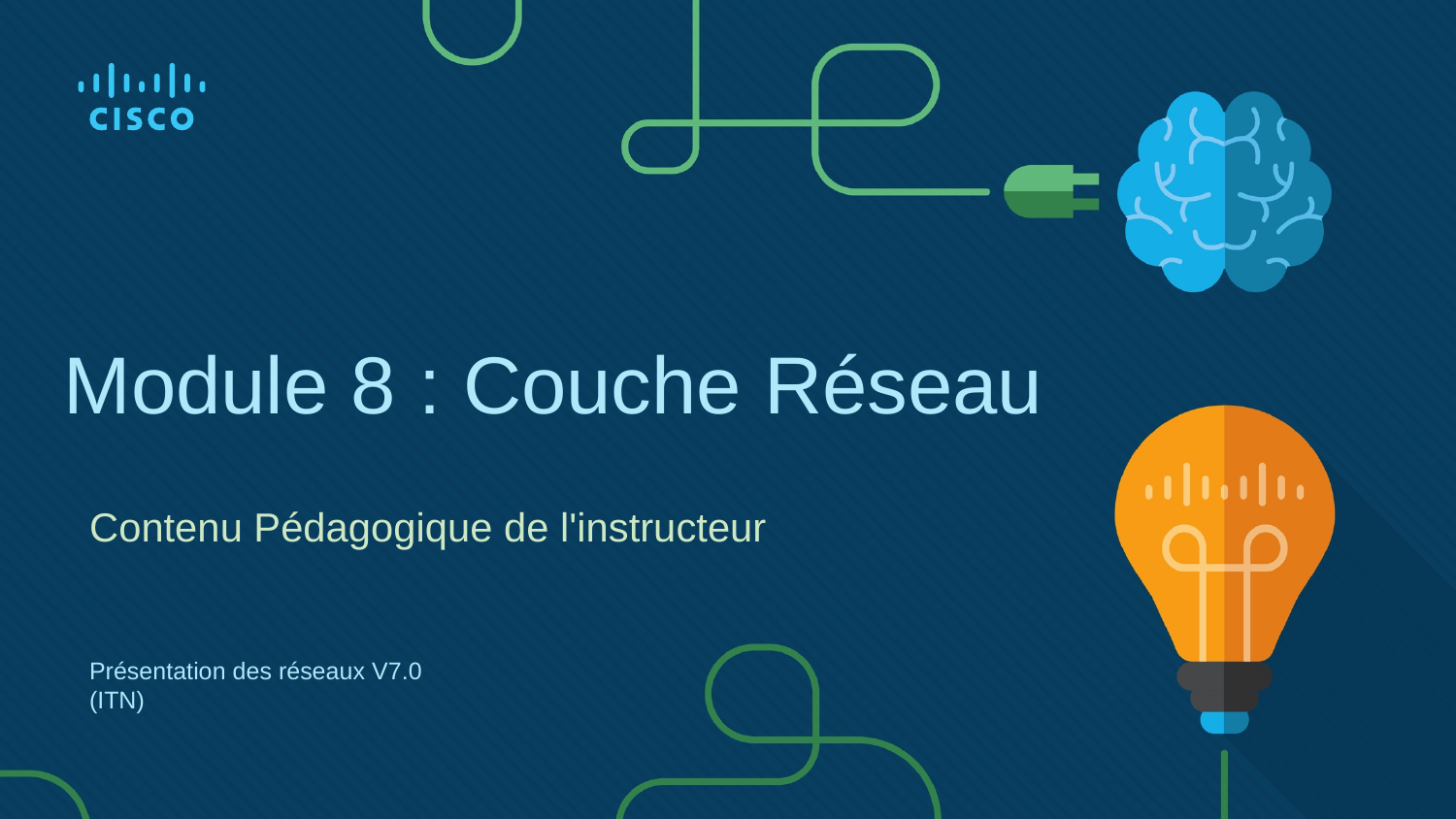

# Module 8 : Couche Réseau
Contenu Pédagogique de l'instructeur
Présentation des réseaux V7.0 (ITN)